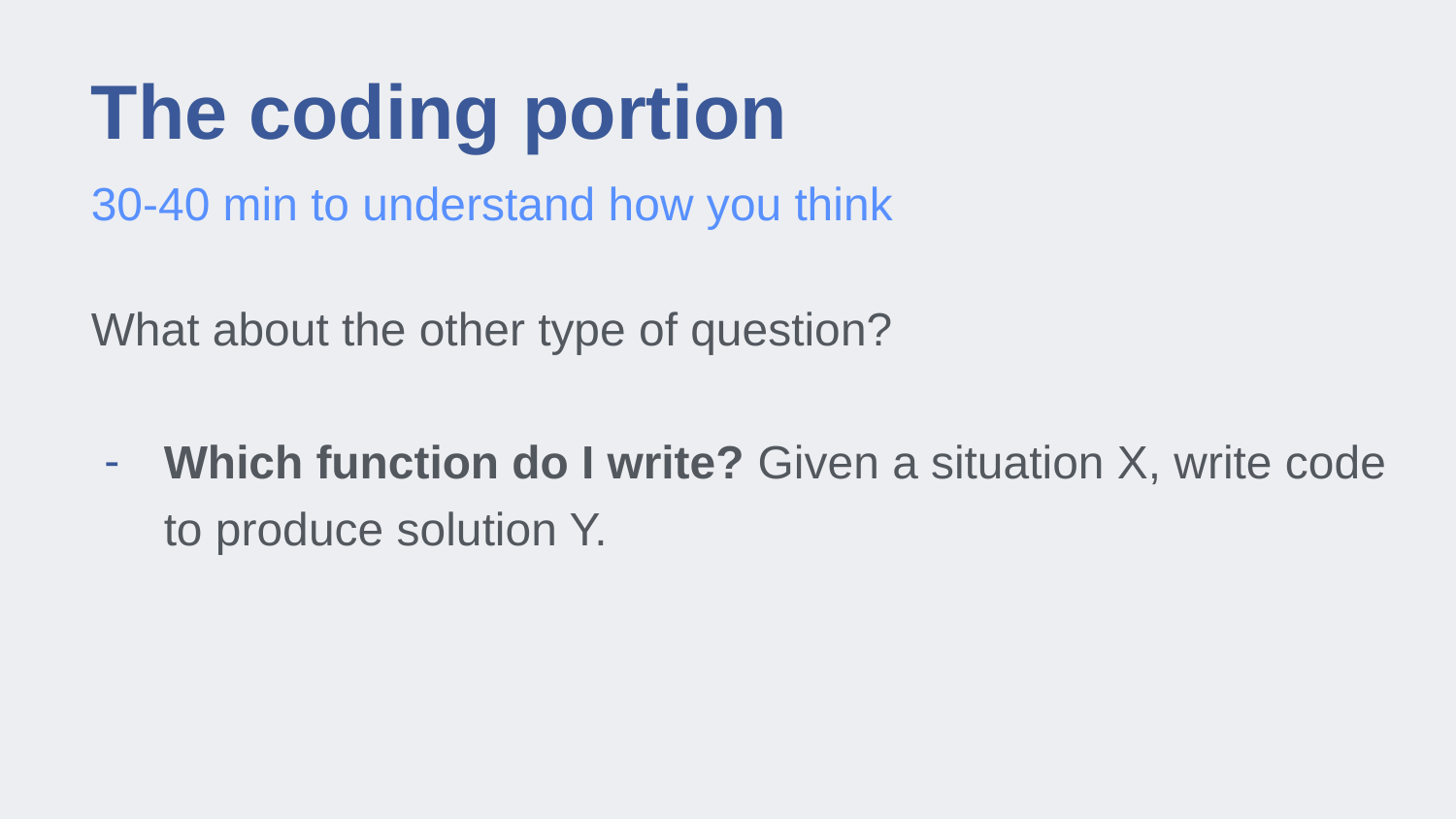

# The coding portion
30-40 min to understand how you think
What about the other type of question?

Which function do I write? Given a situation X, write code to produce solution Y.